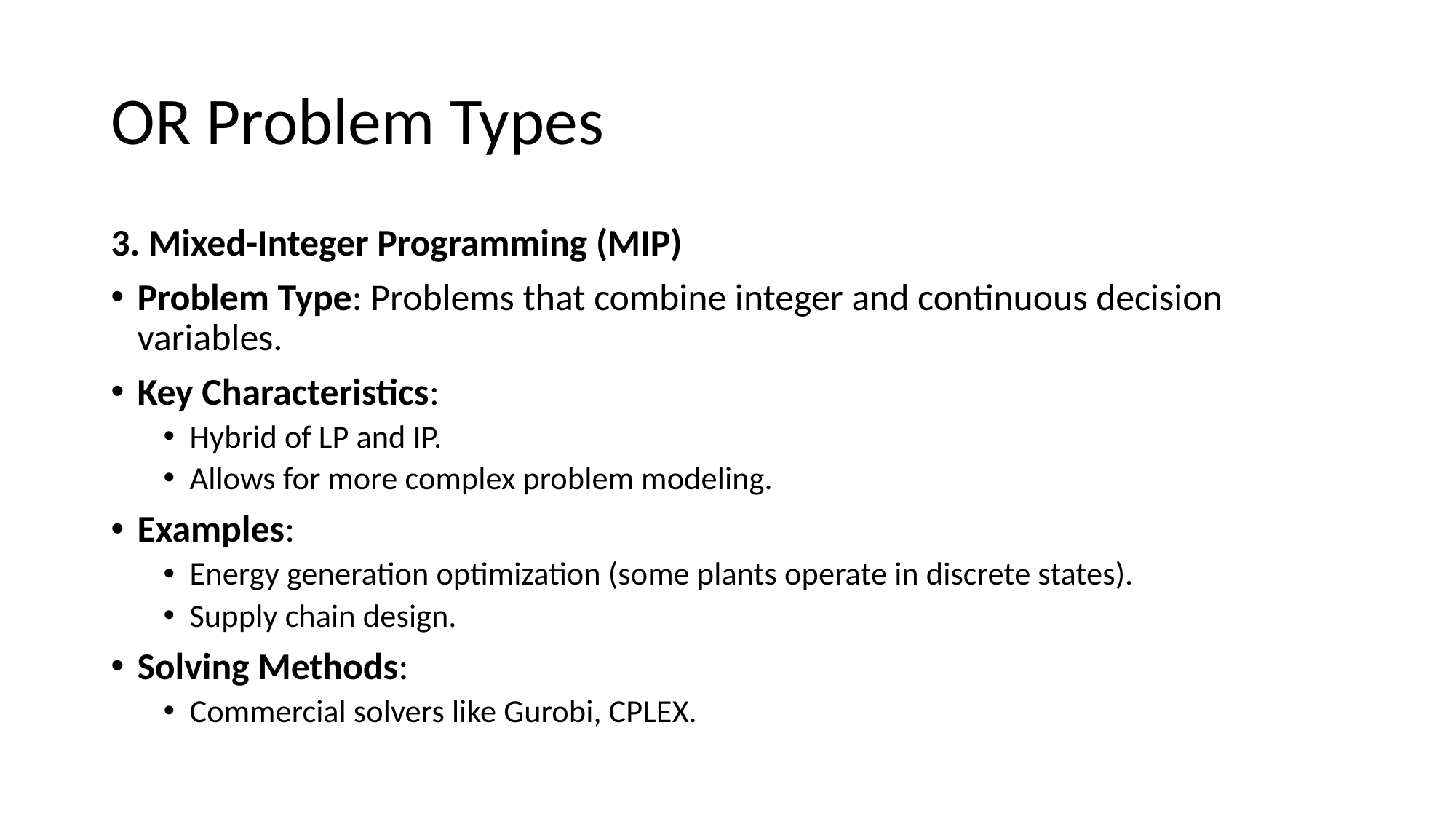

# OR Problem Types
3. Mixed-Integer Programming (MIP)
Problem Type: Problems that combine integer and continuous decision variables.
Key Characteristics:
Hybrid of LP and IP.
Allows for more complex problem modeling.
Examples:
Energy generation optimization (some plants operate in discrete states).
Supply chain design.
Solving Methods:
Commercial solvers like Gurobi, CPLEX.